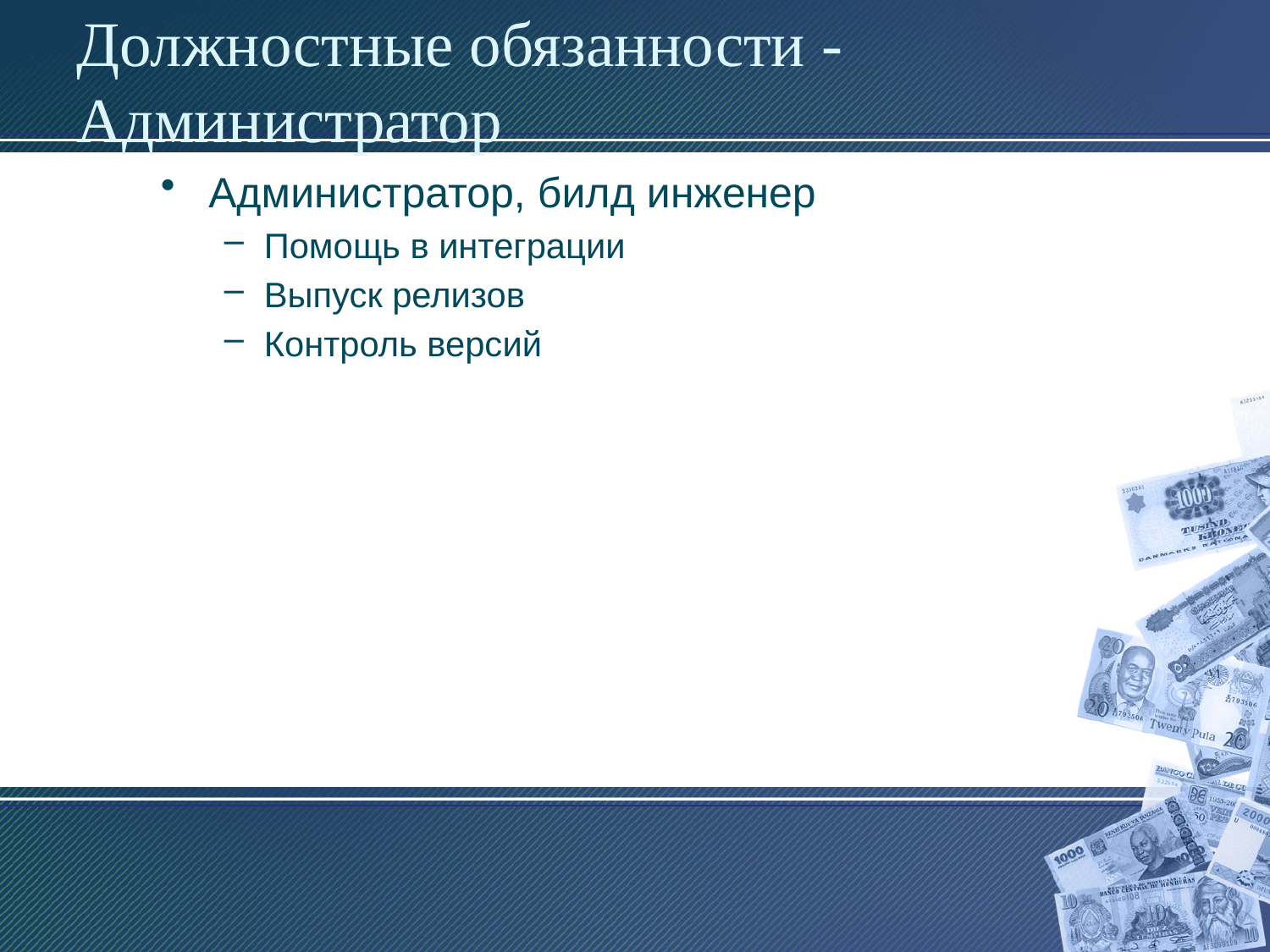

# Должностные обязанности - Администратор
Администратор, билд инженер
Помощь в интеграции
Выпуск релизов
Контроль версий